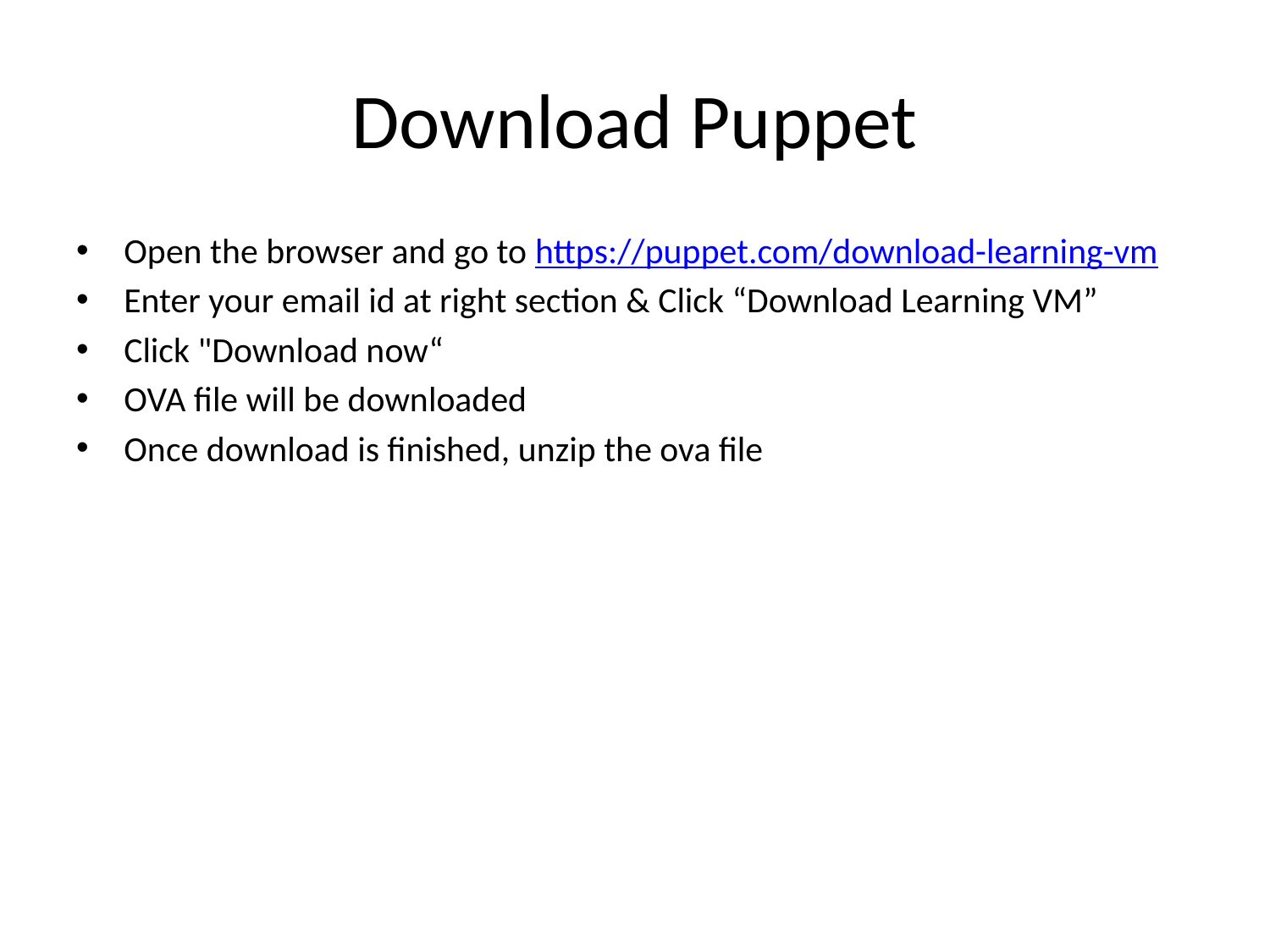

# Download Puppet
Open the browser and go to https://puppet.com/download-learning-vm
Enter your email id at right section & Click “Download Learning VM”
Click "Download now“
OVA file will be downloaded
Once download is finished, unzip the ova file